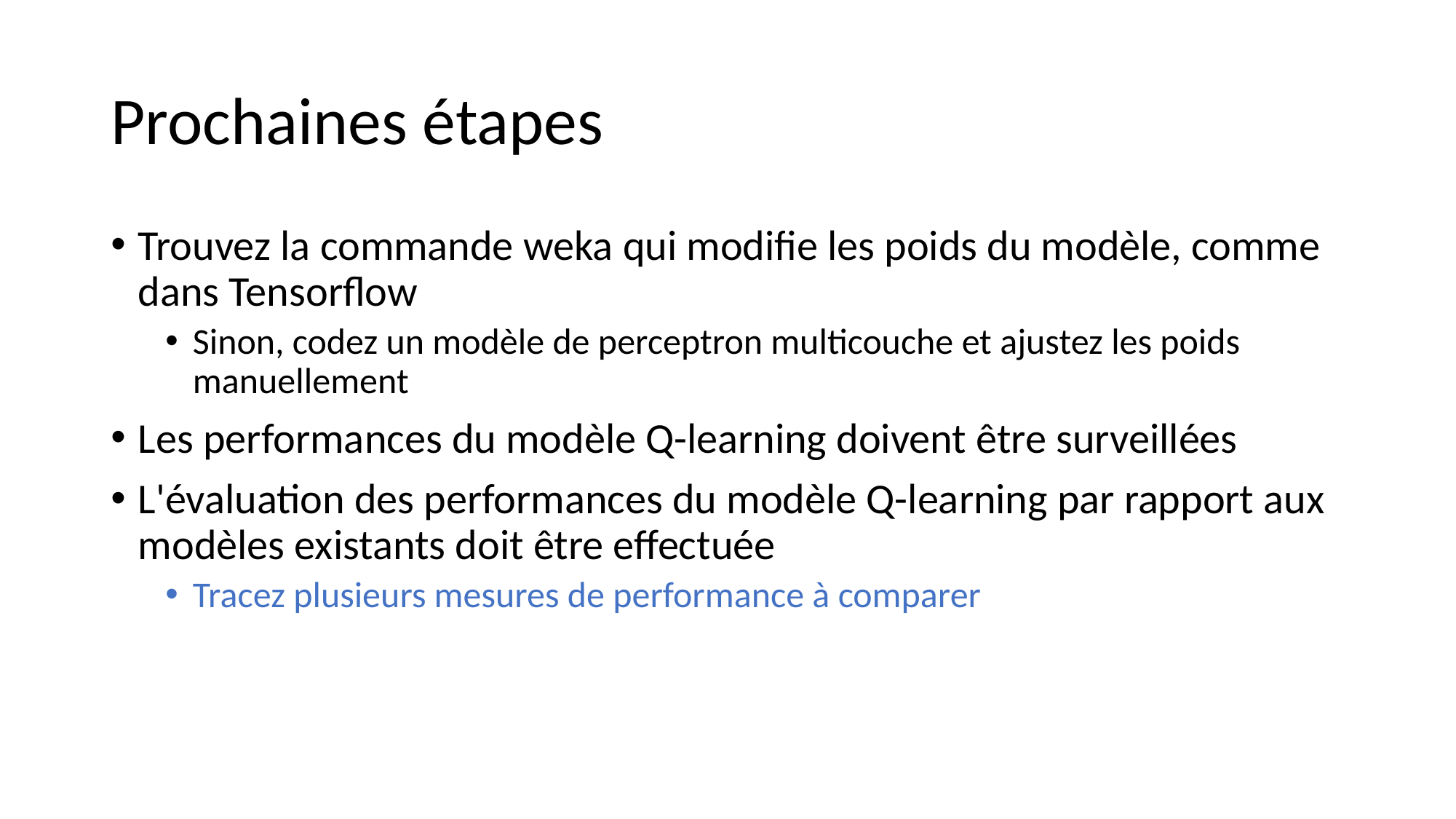

# Prochaines étapes
Trouvez la commande weka qui modifie les poids du modèle, comme dans Tensorflow
Sinon, codez un modèle de perceptron multicouche et ajustez les poids manuellement
Les performances du modèle Q-learning doivent être surveillées
L'évaluation des performances du modèle Q-learning par rapport aux modèles existants doit être effectuée
Tracez plusieurs mesures de performance à comparer